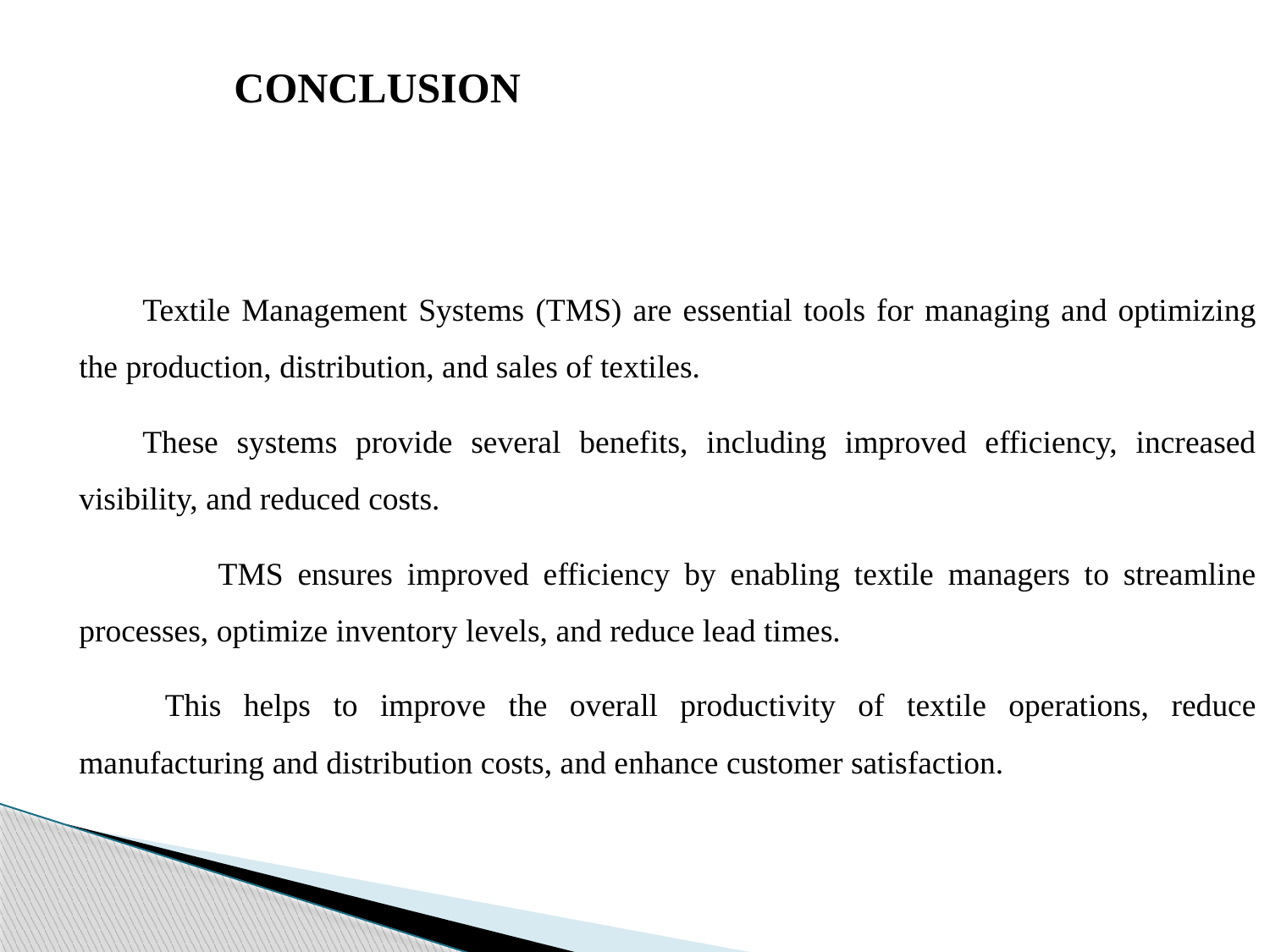

CONCLUSION

Textile Management Systems (TMS) are essential tools for managing and optimizing the production, distribution, and sales of textiles.
These systems provide several benefits, including improved efficiency, increased visibility, and reduced costs.
      TMS ensures improved efficiency by enabling textile managers to streamline processes, optimize inventory levels, and reduce lead times.
 This helps to improve the overall productivity of textile operations, reduce manufacturing and distribution costs, and enhance customer satisfaction.